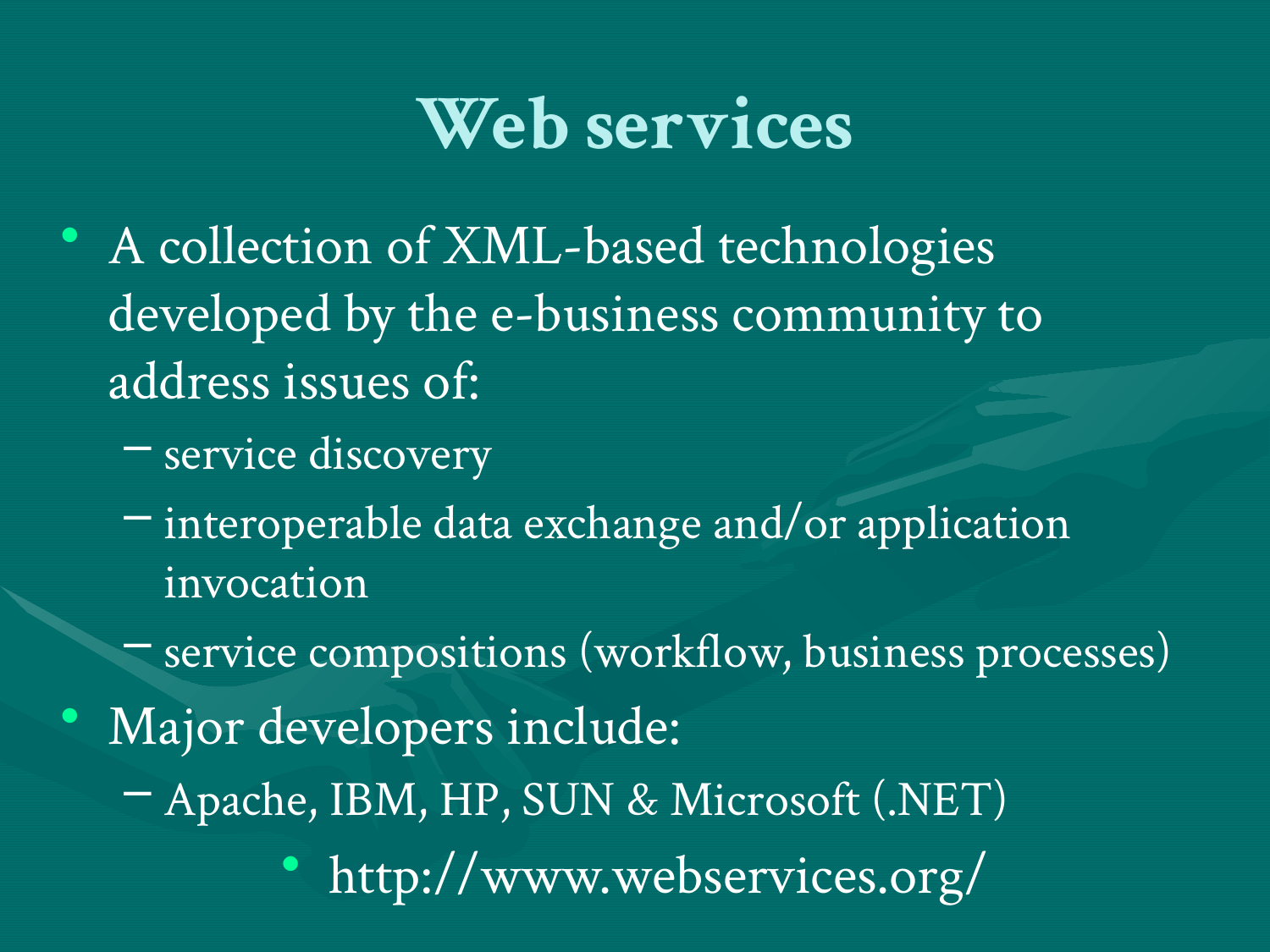

# Web services
A collection of XML-based technologies developed by the e-business community to address issues of:
service discovery
interoperable data exchange and/or application invocation
service compositions (workflow, business processes)
Major developers include:
Apache, IBM, HP, SUN & Microsoft (.NET)
http://www.webservices.org/